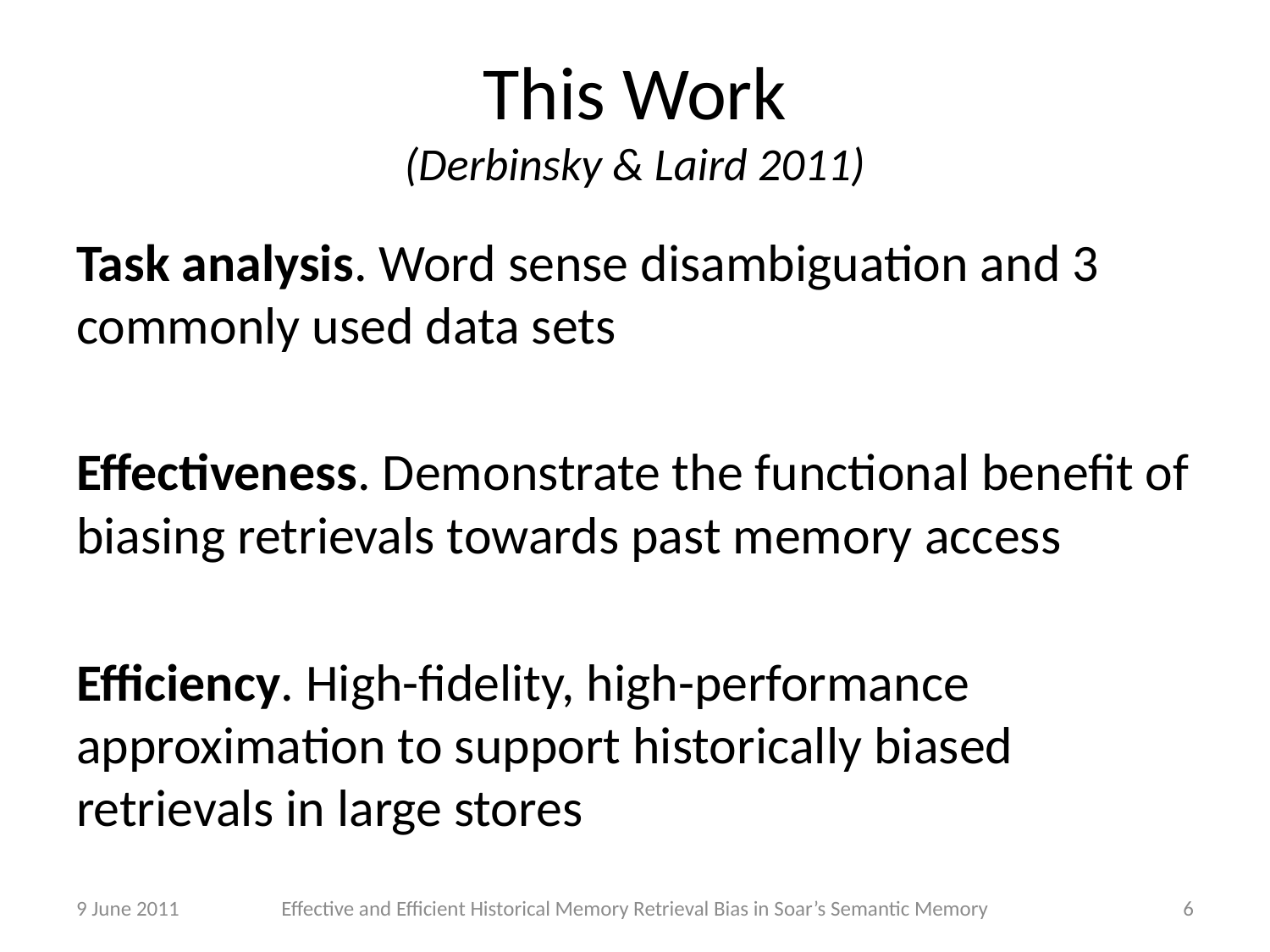

# This Work (Derbinsky & Laird 2011)
Task analysis. Word sense disambiguation and 3 commonly used data sets

Effectiveness. Demonstrate the functional benefit of biasing retrievals towards past memory access

Efficiency. High-fidelity, high-performance approximation to support historically biased retrievals in large stores
9 June 2011
Effective and Efficient Historical Memory Retrieval Bias in Soar’s Semantic Memory
6